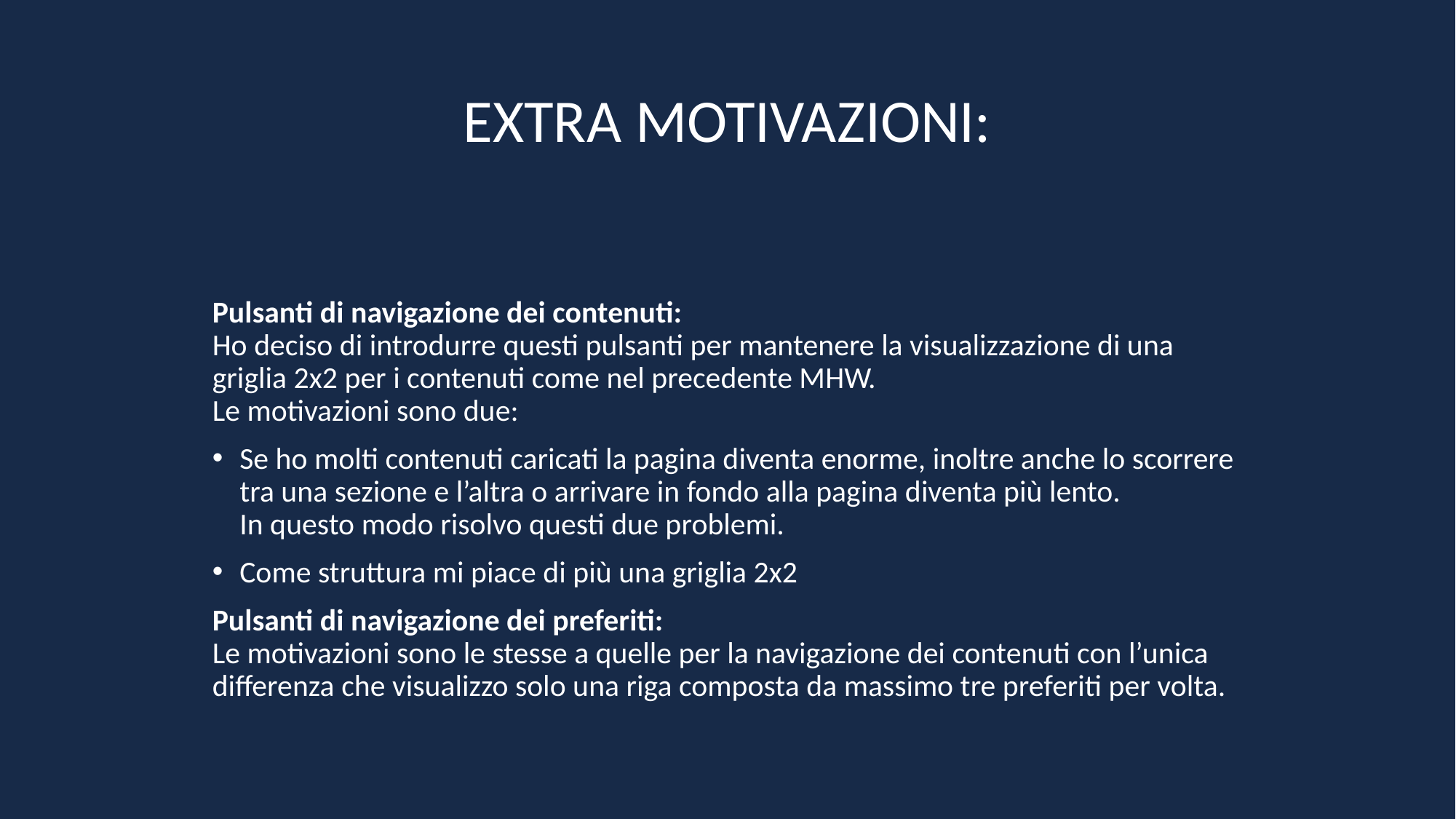

# EXTRA MOTIVAZIONI:
Pulsanti di navigazione dei contenuti:
Ho deciso di introdurre questi pulsanti per mantenere la visualizzazione di una griglia 2x2 per i contenuti come nel precedente MHW.
Le motivazioni sono due:
Se ho molti contenuti caricati la pagina diventa enorme, inoltre anche lo scorrere tra una sezione e l’altra o arrivare in fondo alla pagina diventa più lento.
In questo modo risolvo questi due problemi.
Come struttura mi piace di più una griglia 2x2
Pulsanti di navigazione dei preferiti:
Le motivazioni sono le stesse a quelle per la navigazione dei contenuti con l’unica differenza che visualizzo solo una riga composta da massimo tre preferiti per volta.